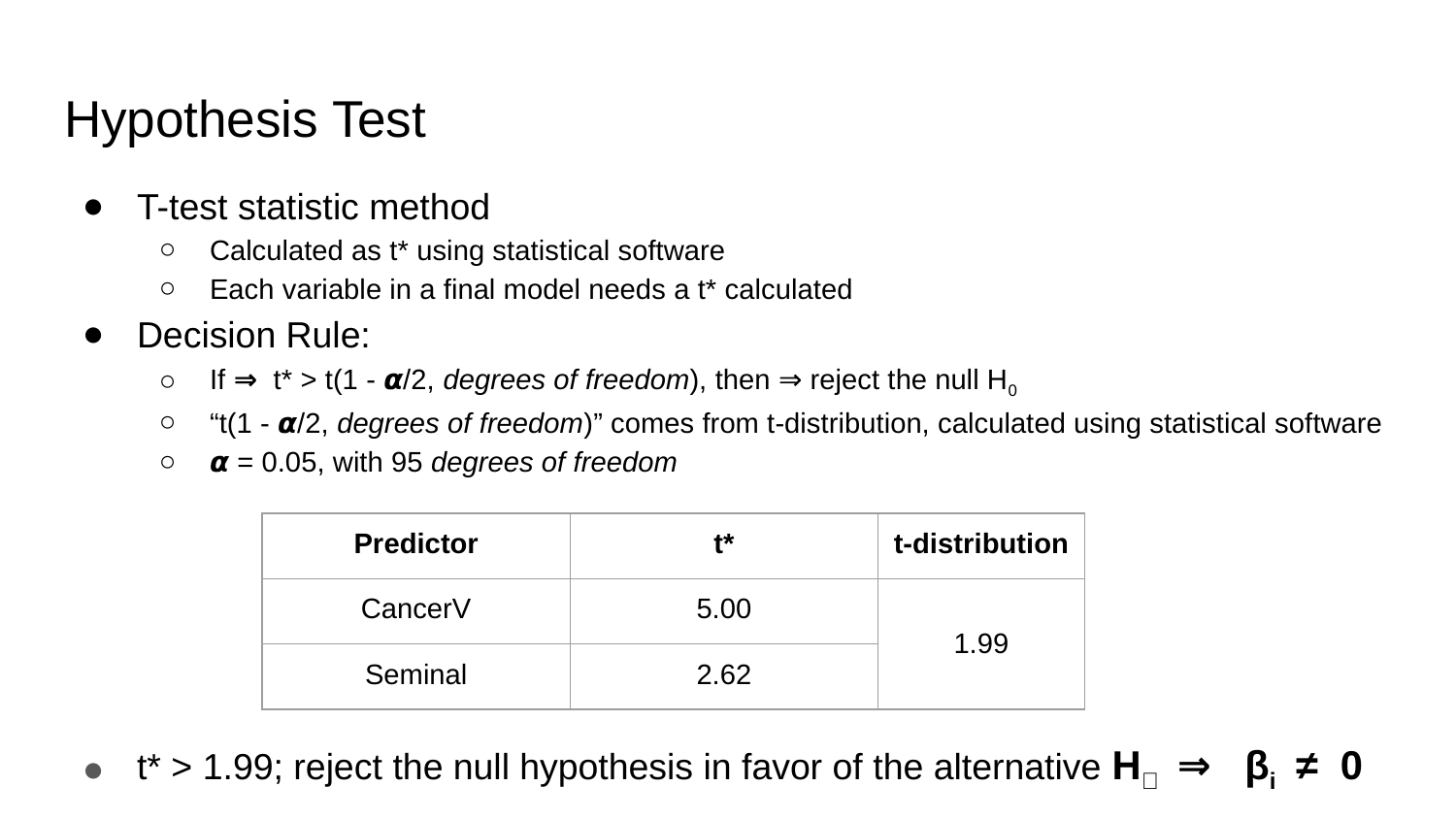

# Hypothesis Test
T-test statistic method
Calculated as t* using statistical software
Each variable in a final model needs a t* calculated
Decision Rule:
If ⇒  t* > t(1 - 𝞪/2, degrees of freedom), then ⇒ reject the null H0
“t(1 - 𝞪/2, degrees of freedom)” comes from t-distribution, calculated using statistical software
𝞪 = 0.05, with 95 degrees of freedom
| Predictor | t\* |
| --- | --- |
| CancerV | 5.00 |
| Seminal | 2.62 |
| t-distribution |
| --- |
| 1.99 |
t* > 1.99; reject the null hypothesis in favor of the alternative H𝞪   ⇒   βi   ≠  0